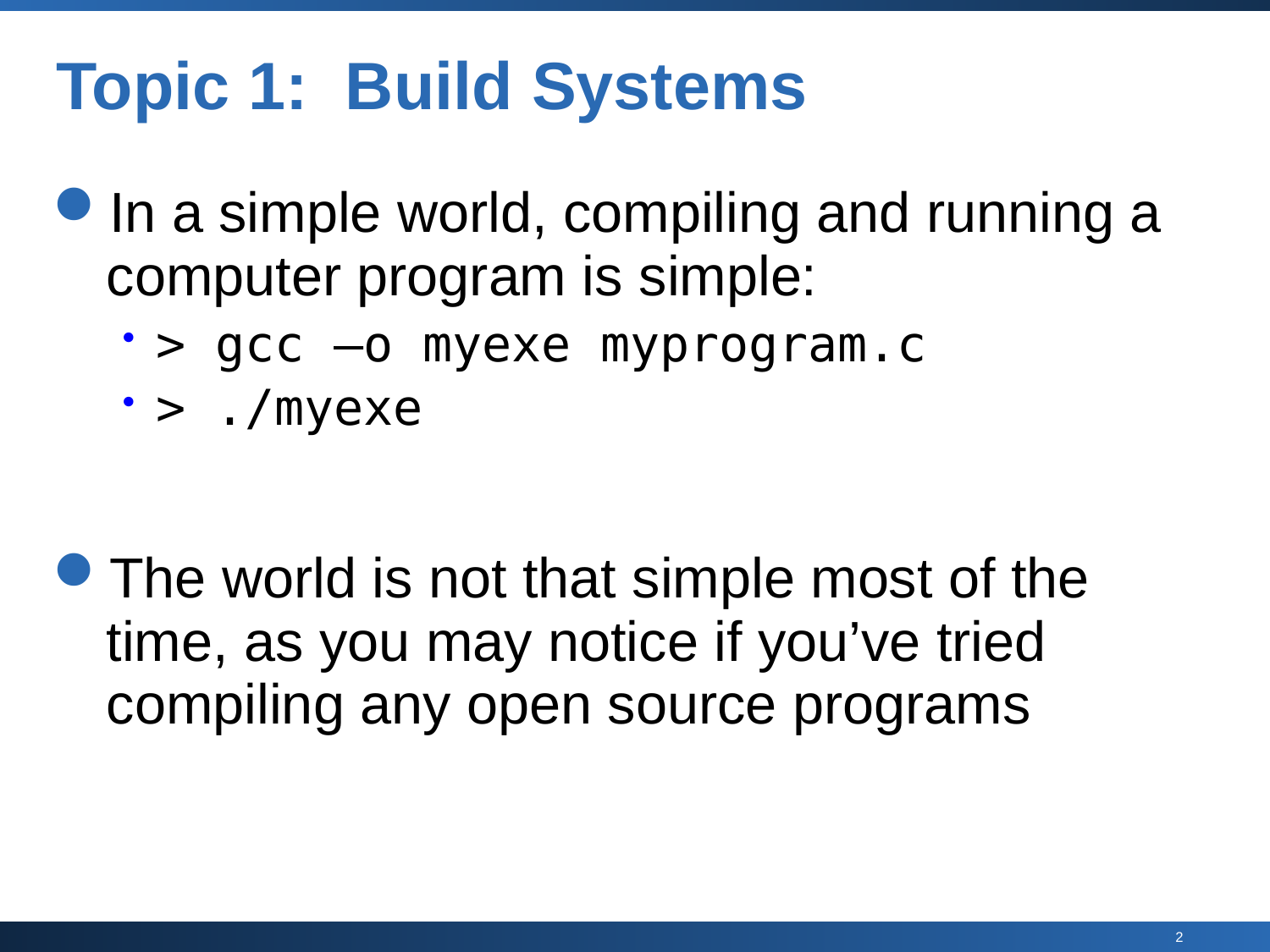

# Topic 1:  Build Systems
In a simple world, compiling and running a computer program is simple:
> gcc –o myexe myprogram.c
> ./myexe

The world is not that simple most of the time, as you may notice if you’ve tried compiling any open source programs